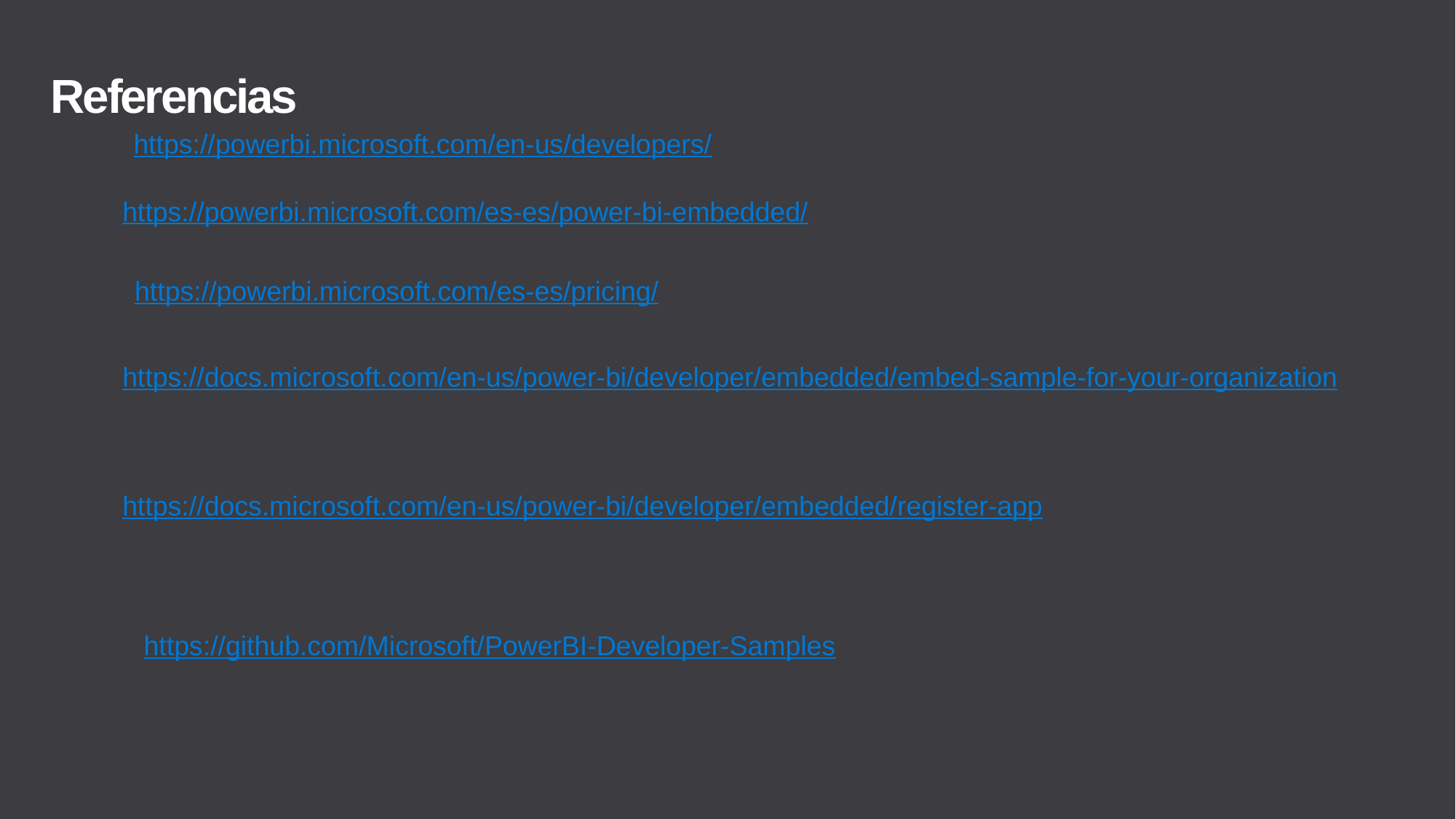

# Referencias
https://powerbi.microsoft.com/en-us/developers/
https://powerbi.microsoft.com/es-es/power-bi-embedded/
https://powerbi.microsoft.com/es-es/pricing/
https://docs.microsoft.com/en-us/power-bi/developer/embedded/embed-sample-for-your-organization
https://docs.microsoft.com/en-us/power-bi/developer/embedded/register-app
https://github.com/Microsoft/PowerBI-Developer-Samples